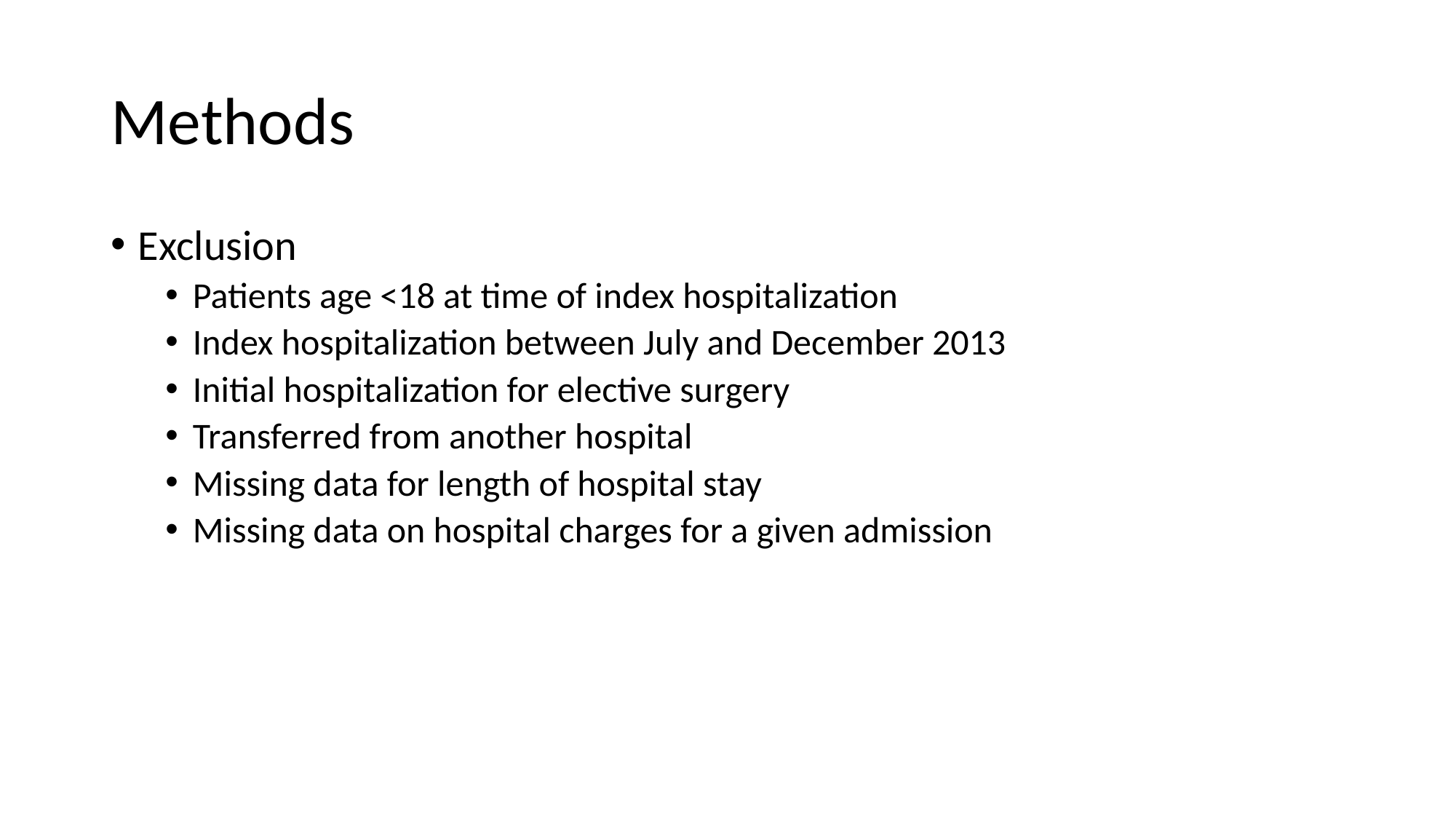

# Methods
Exclusion
Patients age <18 at time of index hospitalization
Index hospitalization between July and December 2013
Initial hospitalization for elective surgery
Transferred from another hospital
Missing data for length of hospital stay
Missing data on hospital charges for a given admission